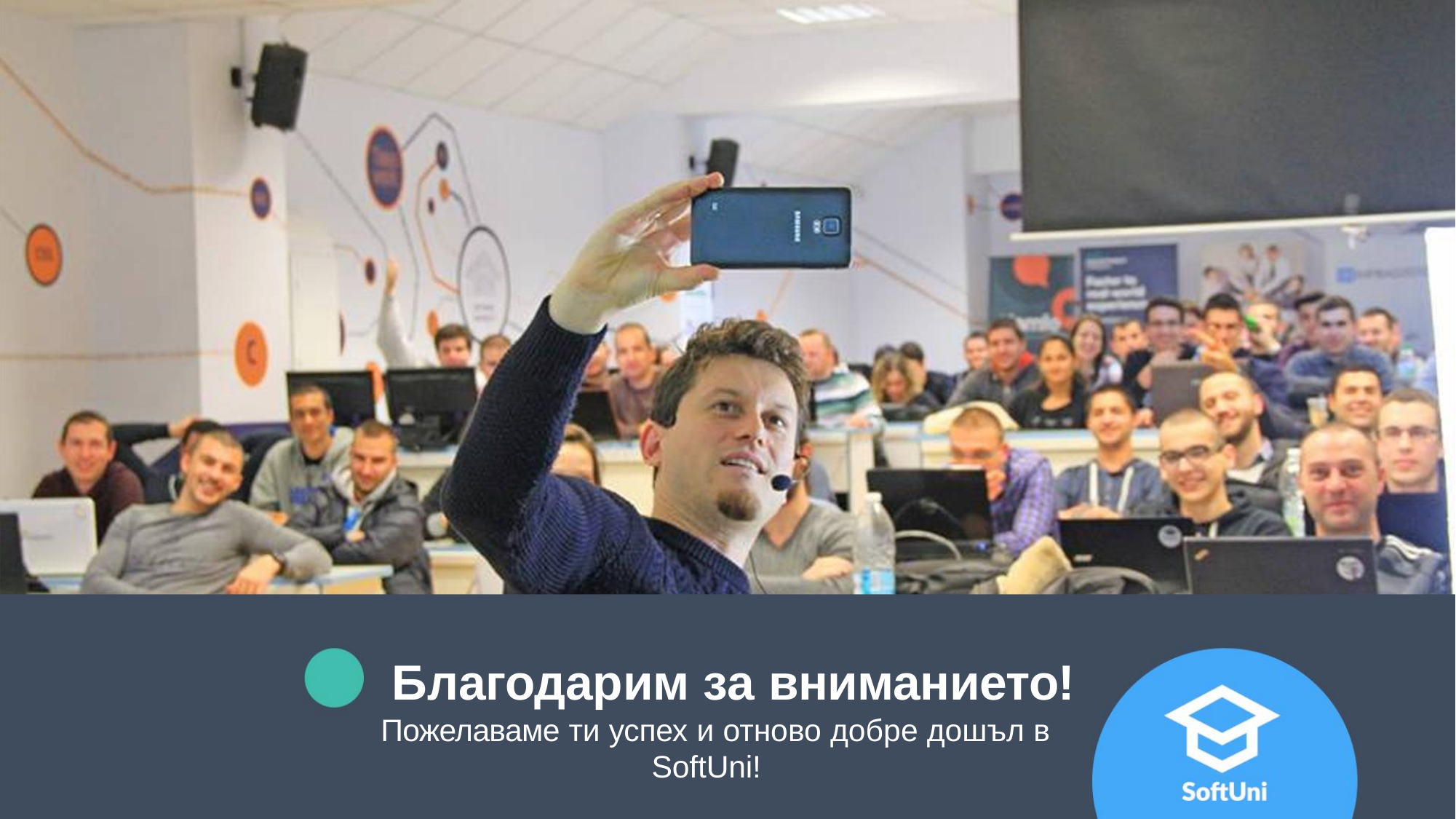

Благодарим за вниманието!
Пожелаваме ти успех и отново добре дошъл в
SoftUni!